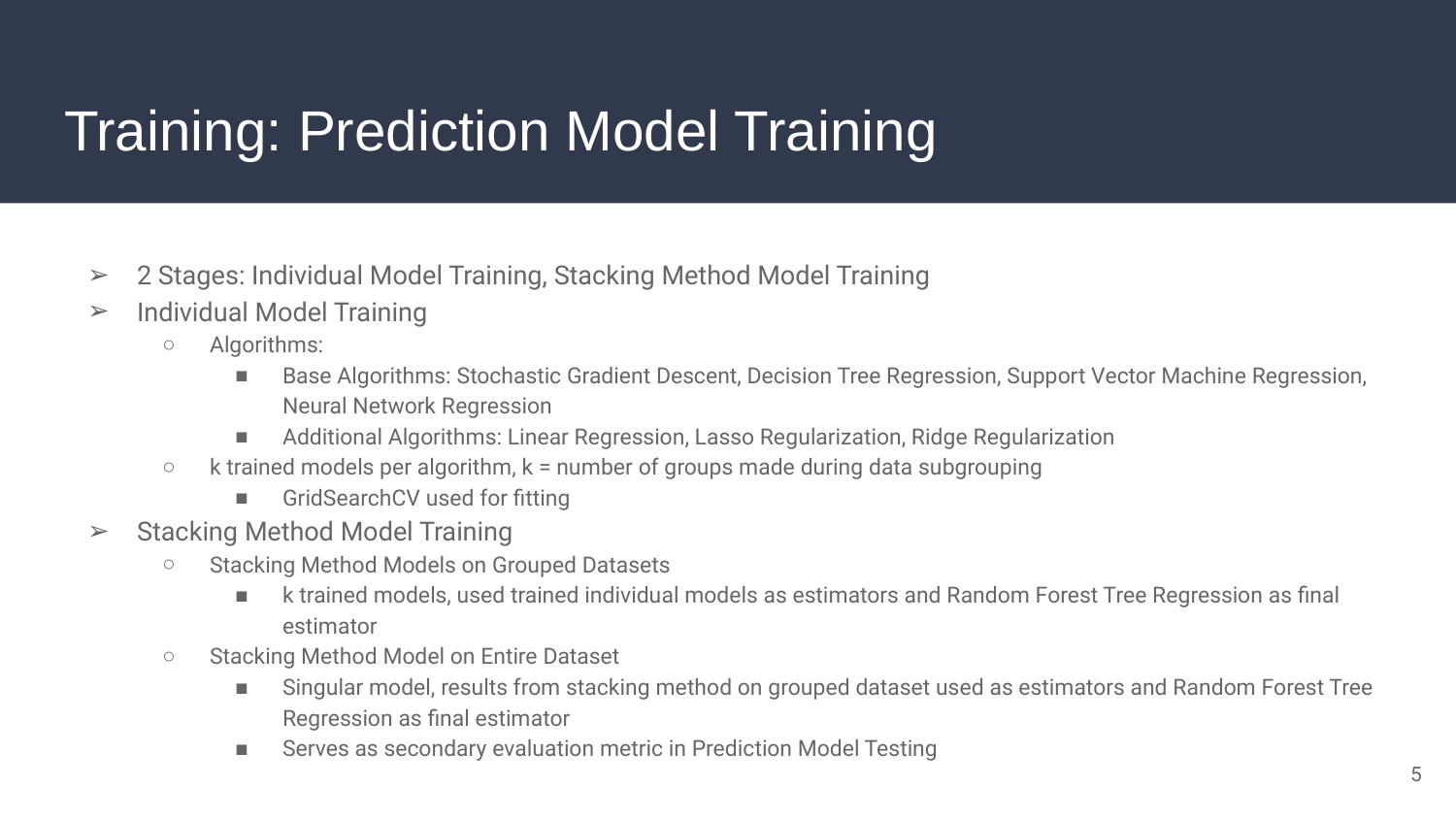

# Training: Prediction Model Training
2 Stages: Individual Model Training, Stacking Method Model Training
Individual Model Training
Algorithms:
Base Algorithms: Stochastic Gradient Descent, Decision Tree Regression, Support Vector Machine Regression, Neural Network Regression
Additional Algorithms: Linear Regression, Lasso Regularization, Ridge Regularization
k trained models per algorithm, k = number of groups made during data subgrouping
GridSearchCV used for fitting
Stacking Method Model Training
Stacking Method Models on Grouped Datasets
k trained models, used trained individual models as estimators and Random Forest Tree Regression as final estimator
Stacking Method Model on Entire Dataset
Singular model, results from stacking method on grouped dataset used as estimators and Random Forest Tree Regression as final estimator
Serves as secondary evaluation metric in Prediction Model Testing
5